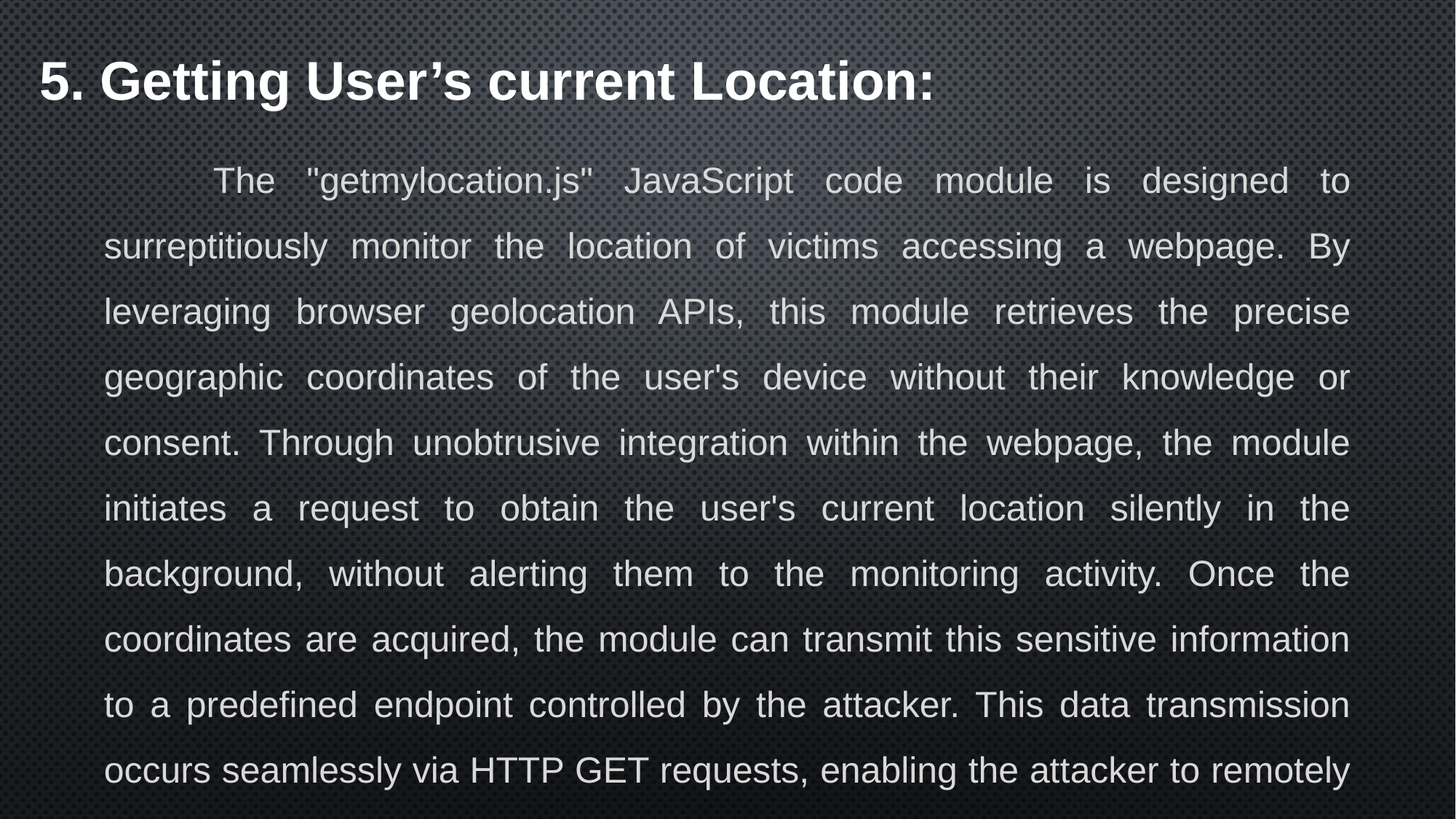

5. Getting User’s current Location:
	The "getmylocation.js" JavaScript code module is designed to surreptitiously monitor the location of victims accessing a webpage. By leveraging browser geolocation APIs, this module retrieves the precise geographic coordinates of the user's device without their knowledge or consent. Through unobtrusive integration within the webpage, the module initiates a request to obtain the user's current location silently in the background, without alerting them to the monitoring activity. Once the coordinates are acquired, the module can transmit this sensitive information to a predefined endpoint controlled by the attacker. This data transmission occurs seamlessly via HTTP GET requests, enabling the attacker to remotely access and track the victim's movements in real-time.